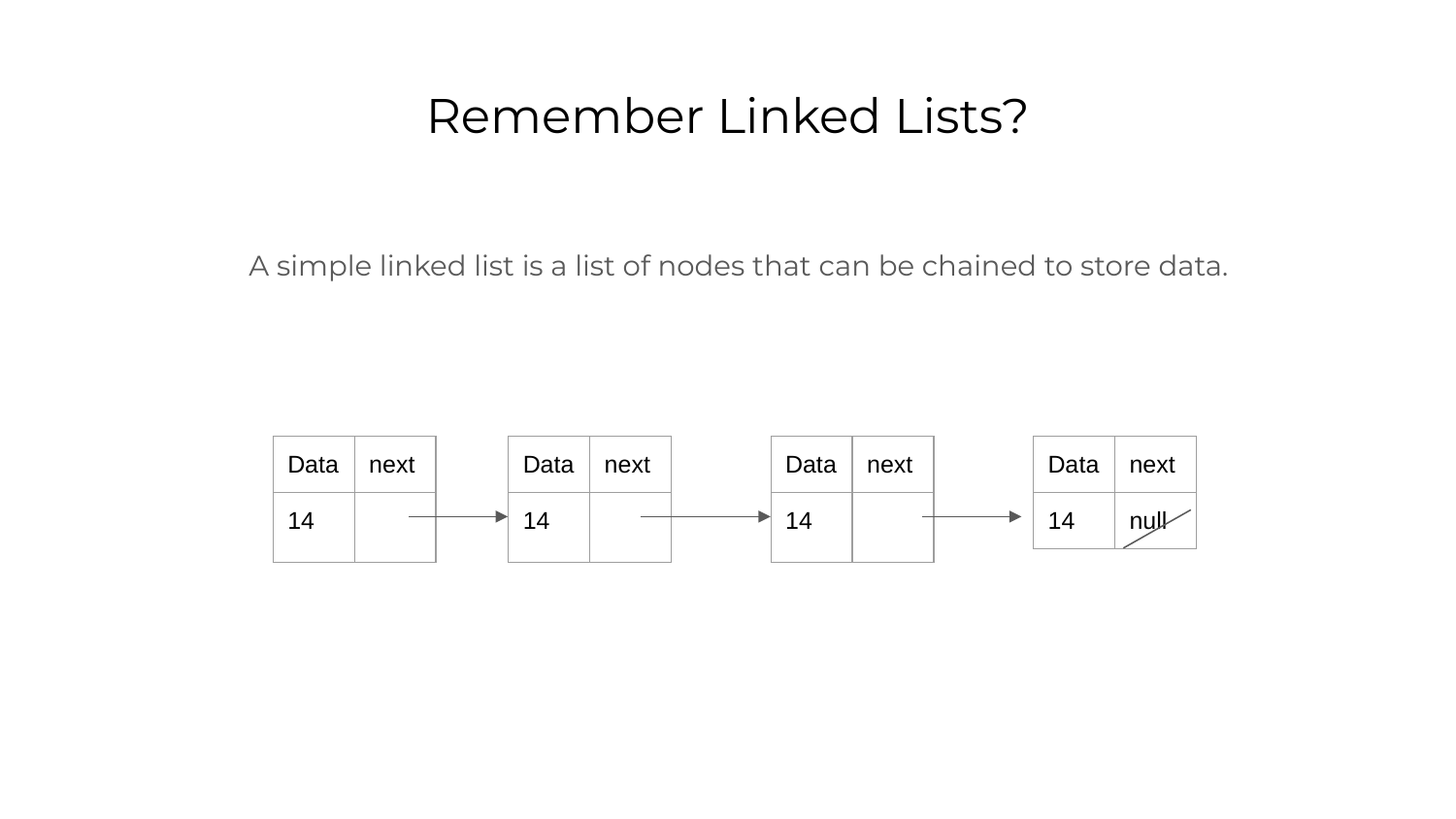

# Remember Linked Lists?

A simple linked list is a list of nodes that can be chained to store data.

| Data | next |
| --- | --- |
| 14 |  |
| Data | next |
| --- | --- |
| 14 |  |
| Data | next |
| --- | --- |
| 14 |  |
| Data | next |
| --- | --- |
| 14 | null |